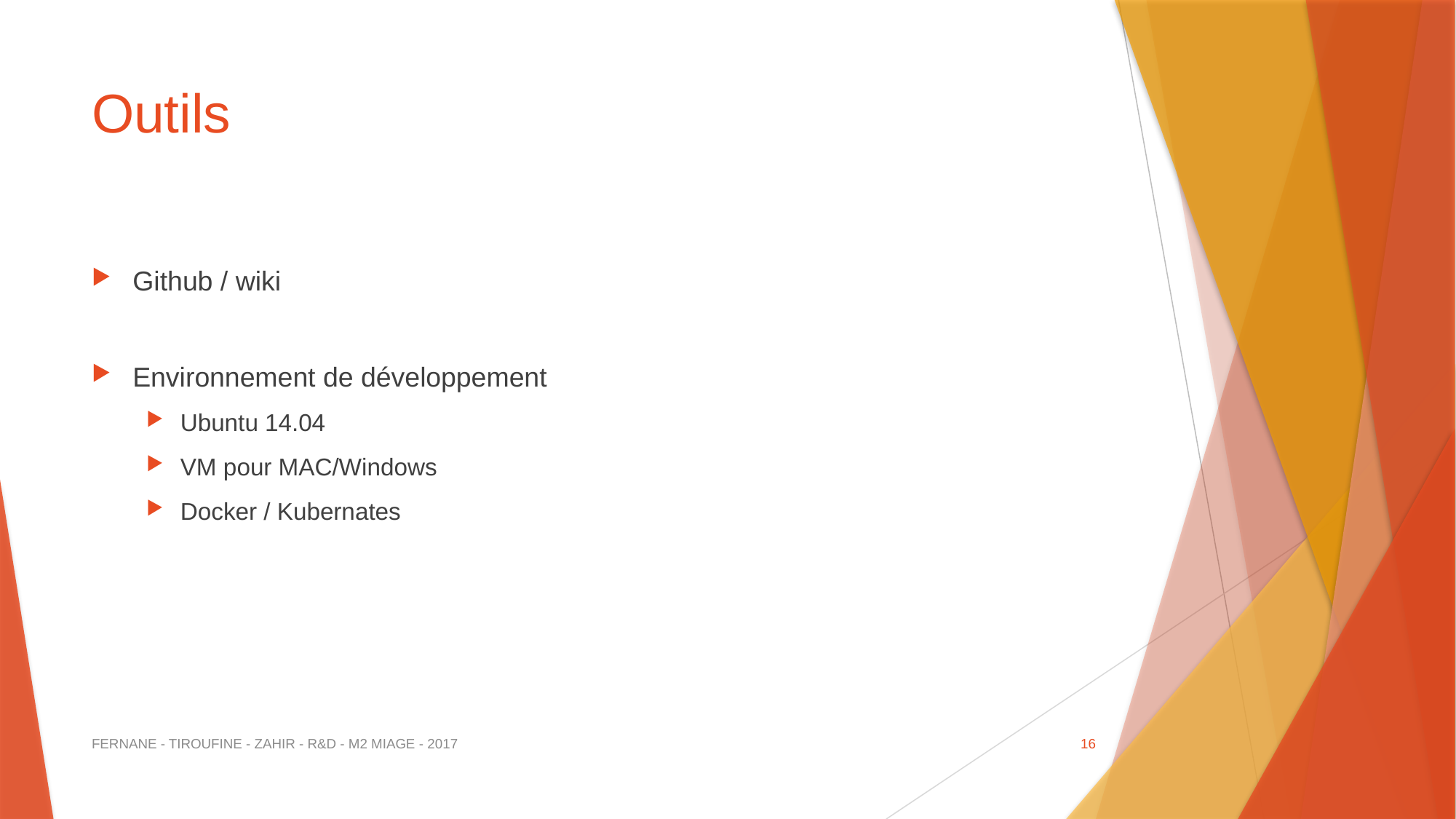

# Outils
Github / wiki

Environnement de développement
Ubuntu 14.04
VM pour MAC/Windows
Docker / Kubernates
FERNANE - TIROUFINE - ZAHIR - R&D - M2 MIAGE - 2017
16